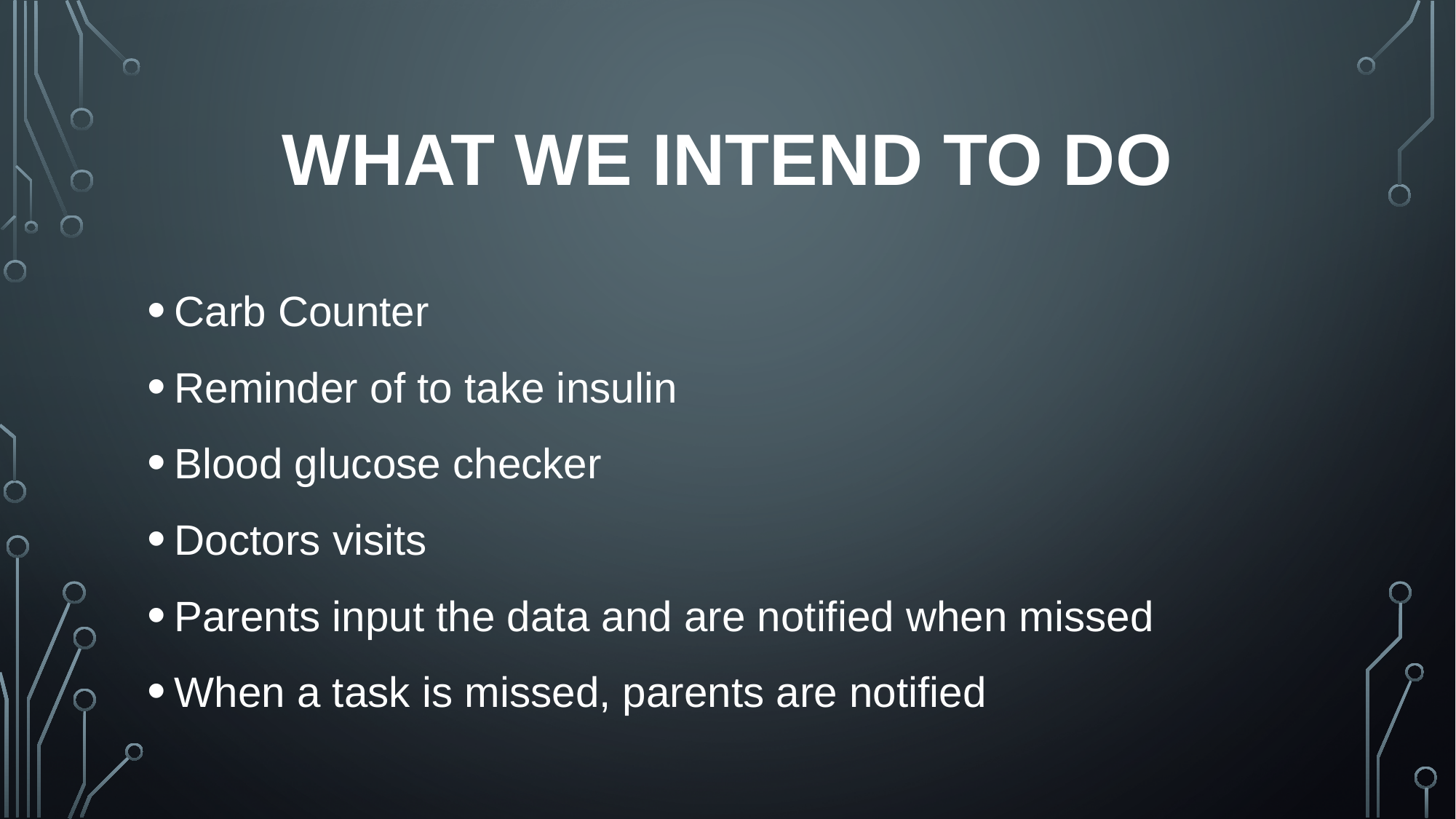

# What we intend to do
Carb Counter
Reminder of to take insulin
Blood glucose checker
Doctors visits
Parents input the data and are notified when missed
When a task is missed, parents are notified